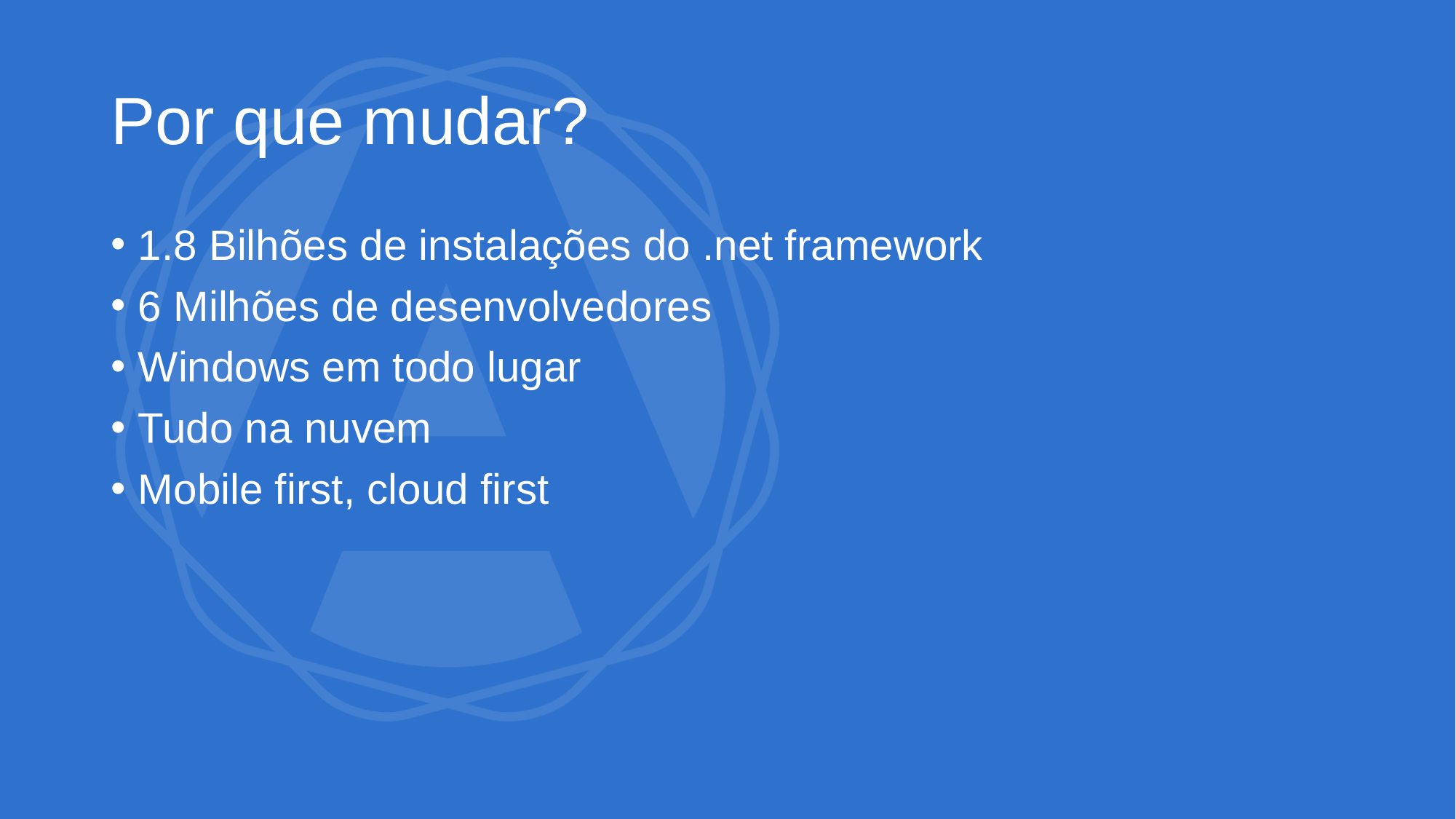

# Por que mudar?
1.8 Bilhões de instalações do .net framework
6 Milhões de desenvolvedores
Windows em todo lugar
Tudo na nuvem
Mobile first, cloud first